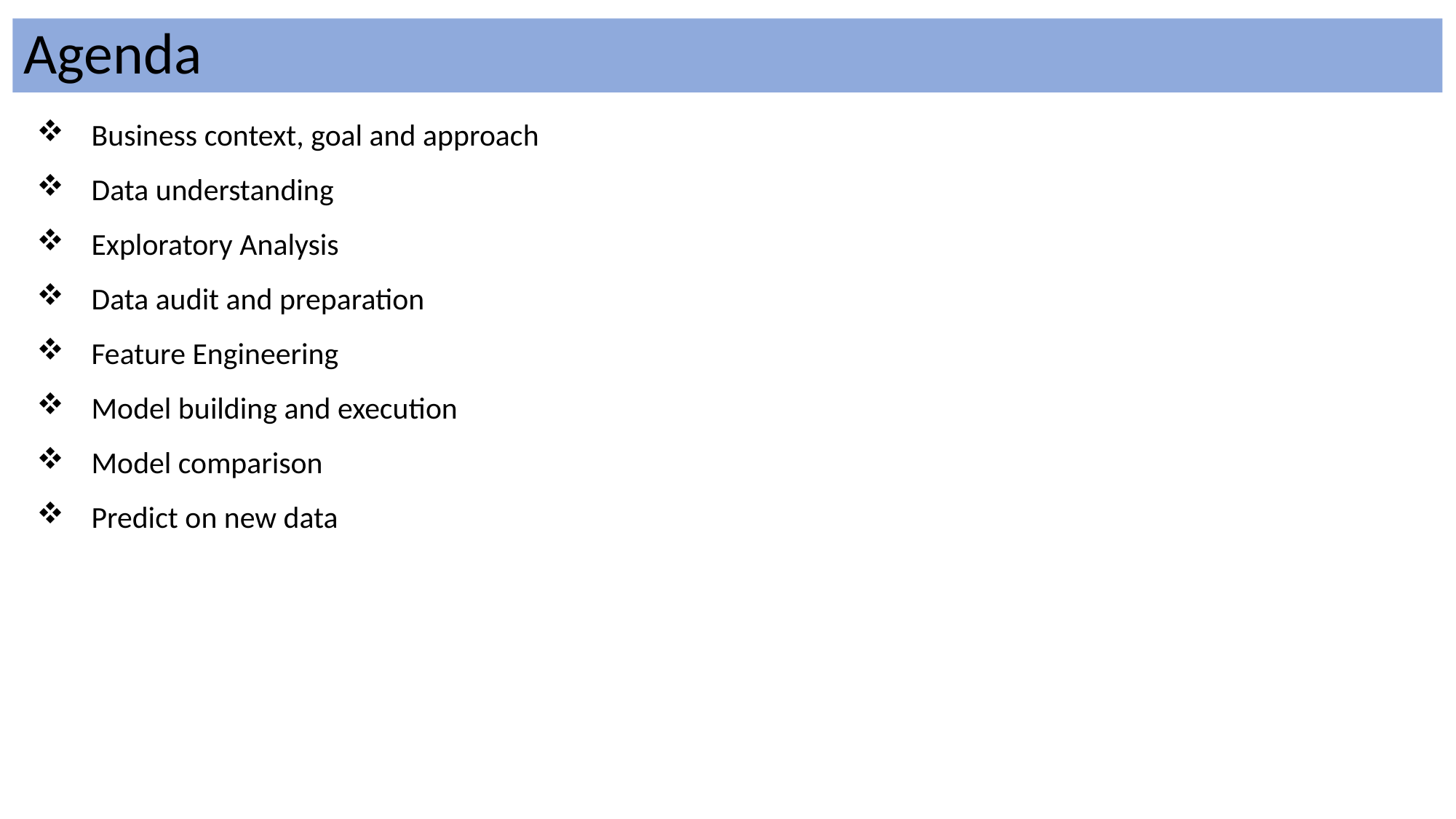

# Agenda
Business context, goal and approach
Data understanding
Exploratory Analysis
Data audit and preparation
Feature Engineering
Model building and execution
Model comparison
Predict on new data